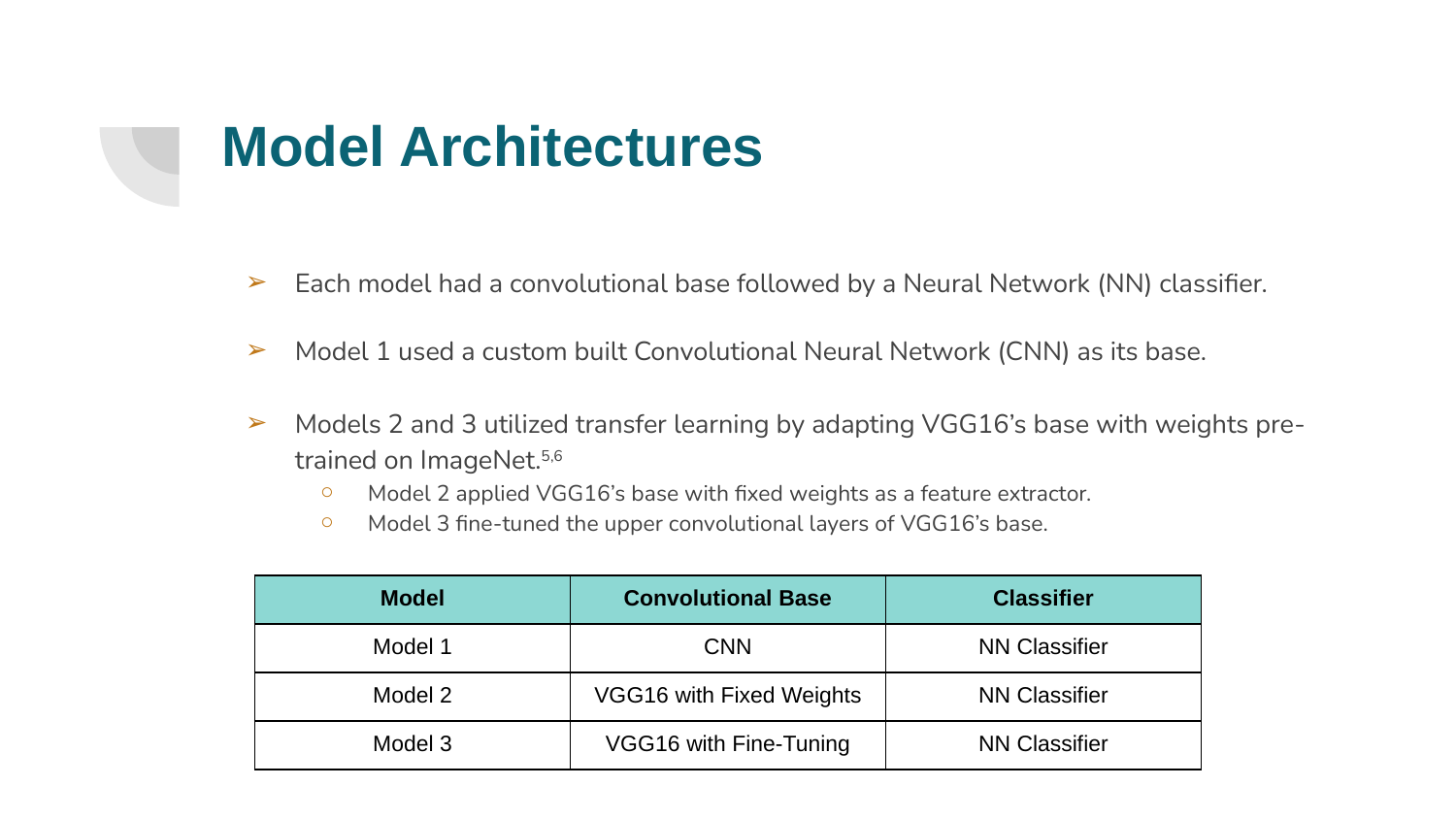

# Model Architectures
Each model had a convolutional base followed by a Neural Network (NN) classifier.
Model 1 used a custom built Convolutional Neural Network (CNN) as its base.
Models 2 and 3 utilized transfer learning by adapting VGG16’s base with weights pre-trained on ImageNet.5,6
Model 2 applied VGG16’s base with fixed weights as a feature extractor.
Model 3 fine-tuned the upper convolutional layers of VGG16’s base.
| Model | Convolutional Base | Classifier |
| --- | --- | --- |
| Model 1 | CNN | NN Classifier |
| Model 2 | VGG16 with Fixed Weights | NN Classifier |
| Model 3 | VGG16 with Fine-Tuning | NN Classifier |